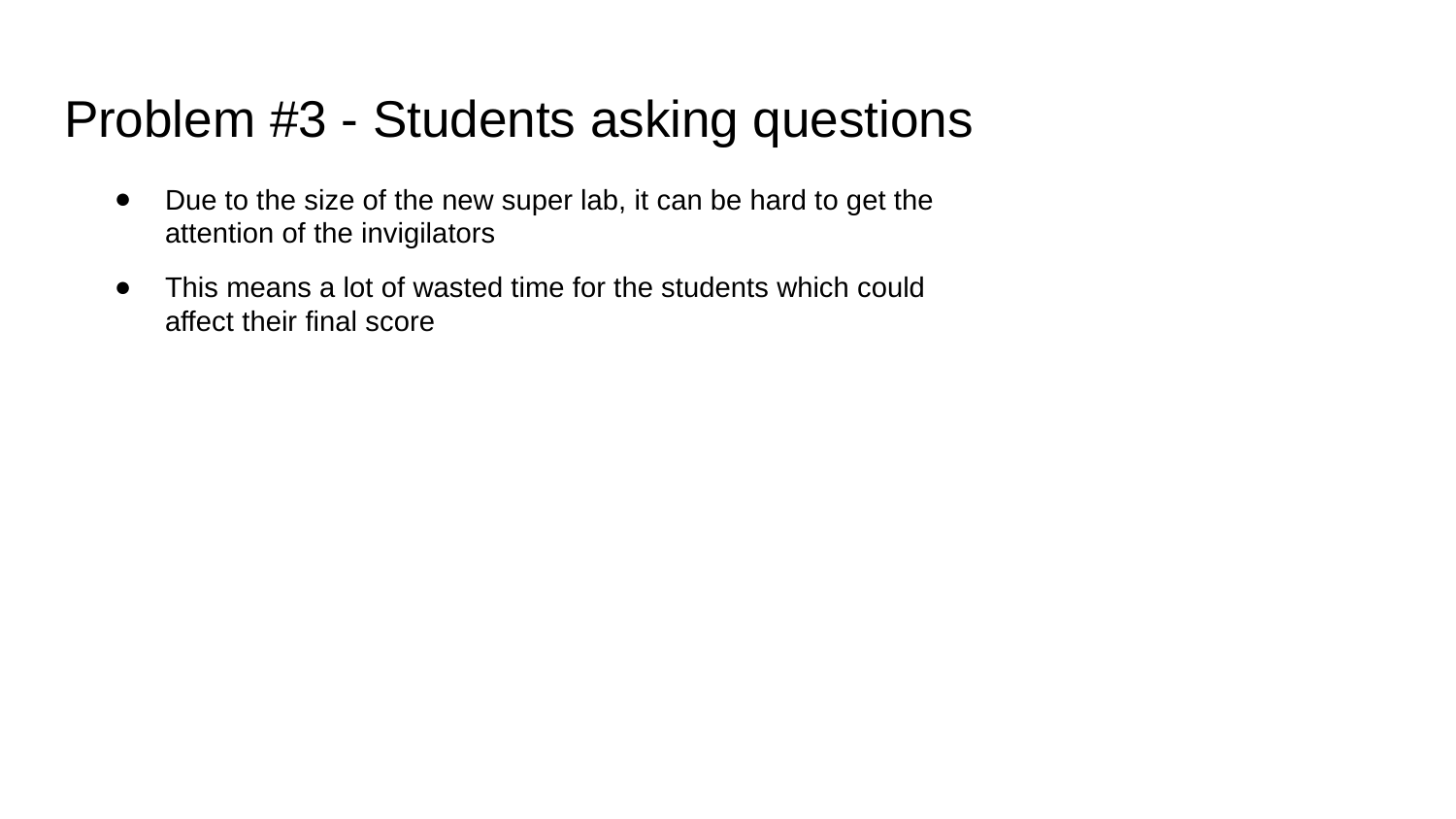

# Problem #3 - Students asking questions
Due to the size of the new super lab, it can be hard to get the attention of the invigilators
This means a lot of wasted time for the students which could affect their final score